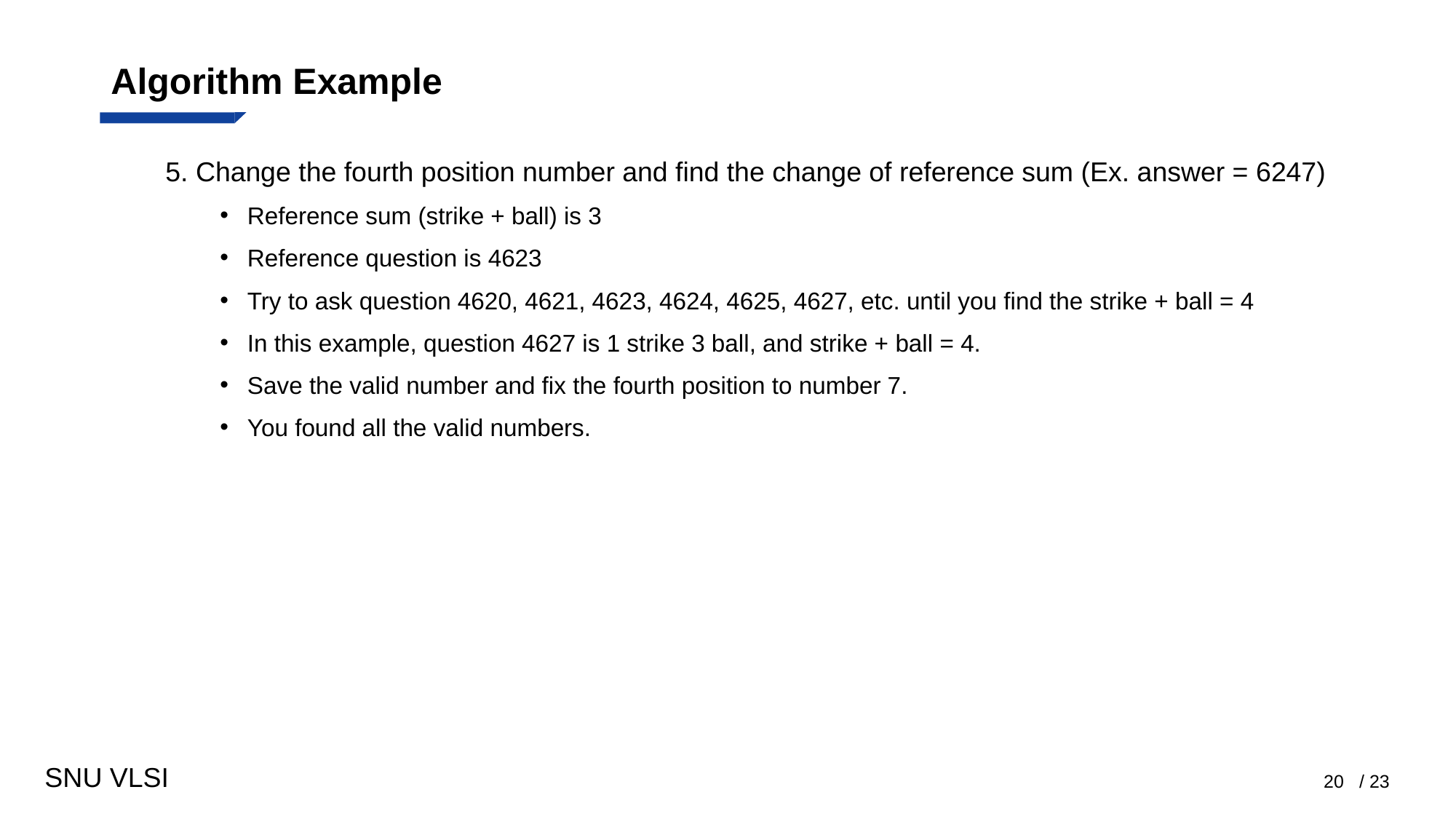

# Algorithm Example
5. Change the fourth position number and find the change of reference sum (Ex. answer = 6247)
Reference sum (strike + ball) is 3
Reference question is 4623
Try to ask question 4620, 4621, 4623, 4624, 4625, 4627, etc. until you find the strike + ball = 4
In this example, question 4627 is 1 strike 3 ball, and strike + ball = 4.
Save the valid number and fix the fourth position to number 7.
You found all the valid numbers.

20